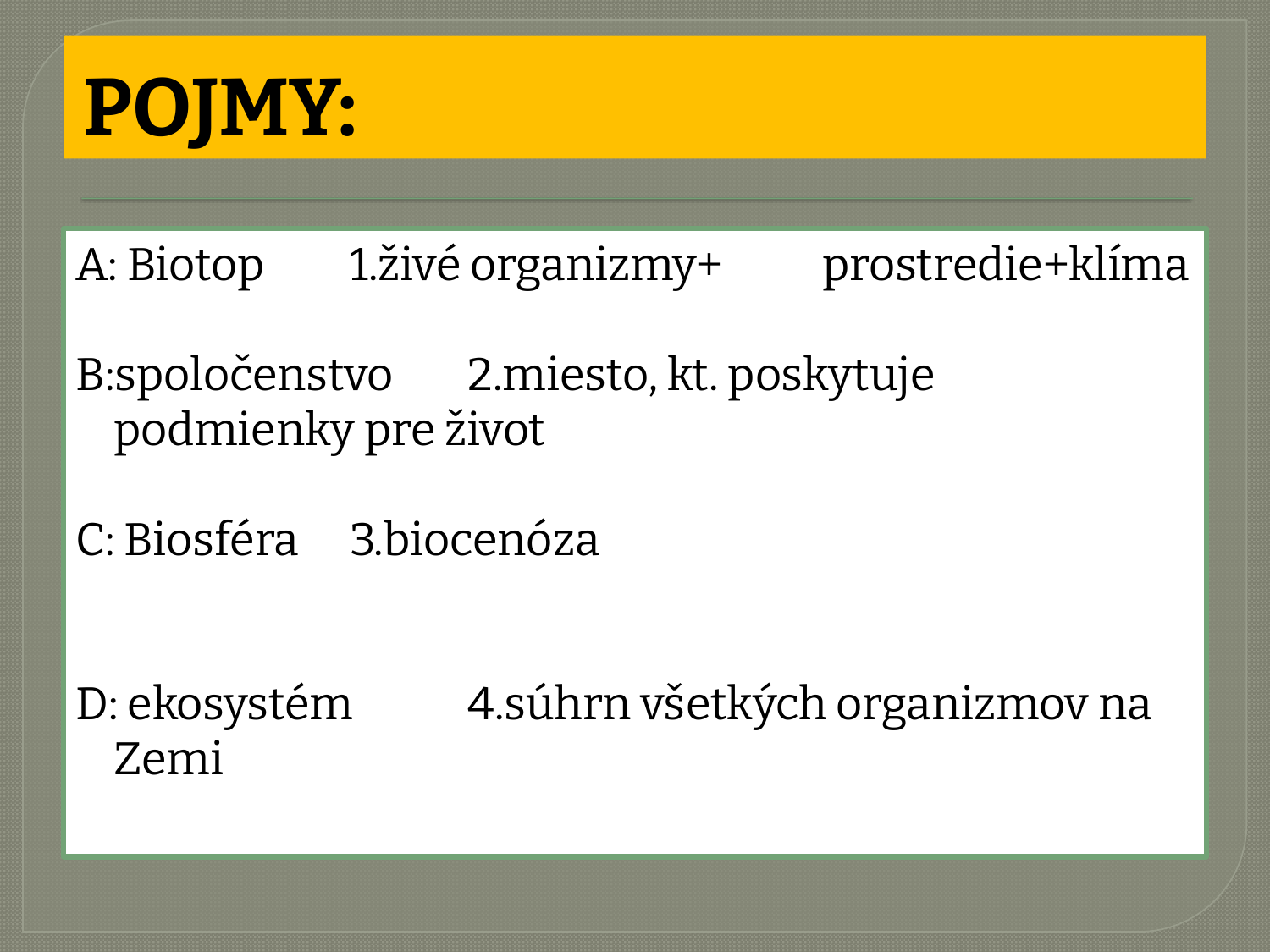

# POJMY:
A: Biotop		1.živé organizmy+ 					prostredie+klíma

B:spoločenstvo	2.miesto, kt. poskytuje
				podmienky pre život

C: Biosféra		3.biocenóza

D: ekosystém	4.súhrn všetkých organizmov na
				Zemi